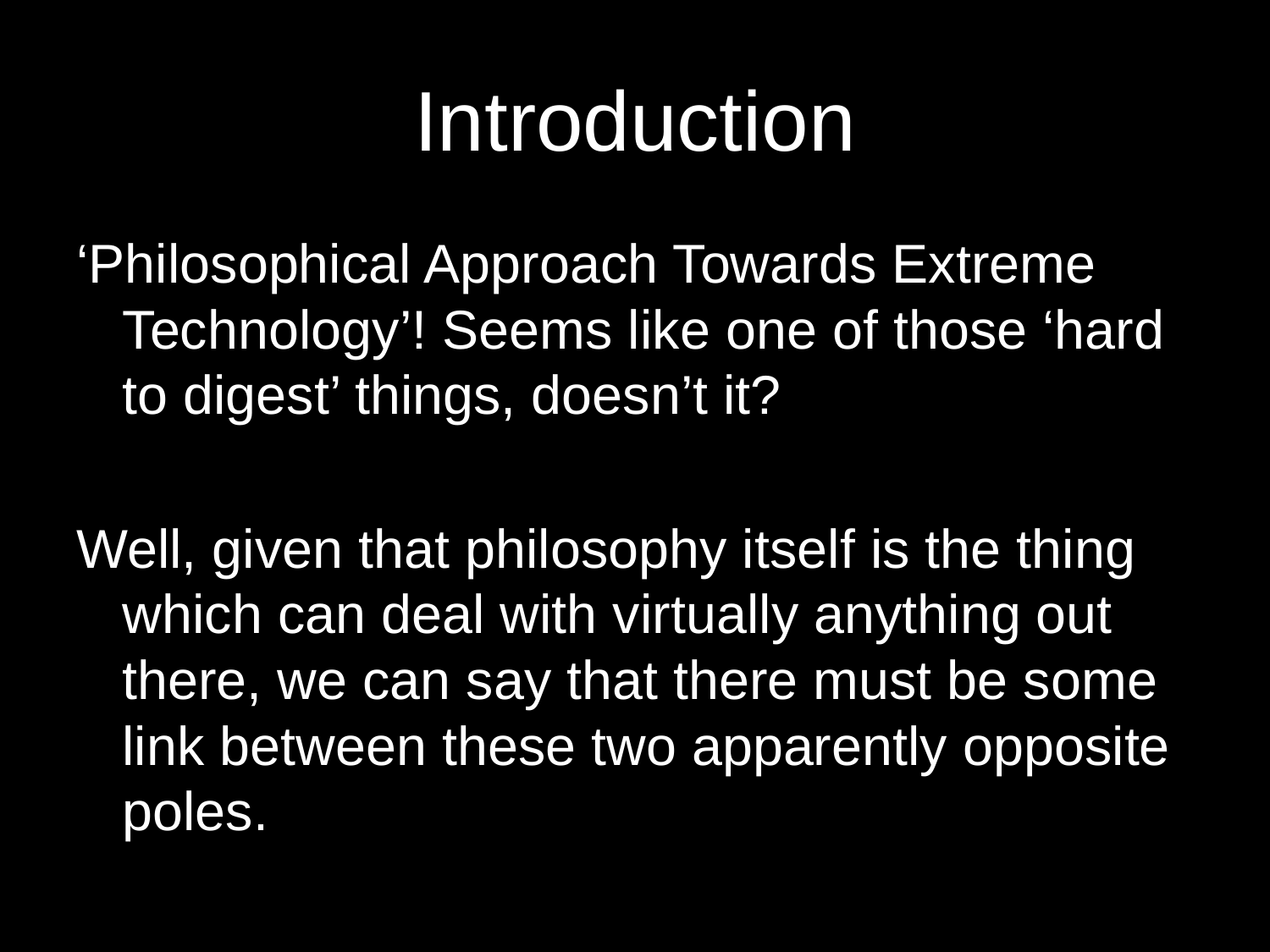

# Introduction
‘Philosophical Approach Towards Extreme Technology’! Seems like one of those ‘hard to digest’ things, doesn’t it?

Well, given that philosophy itself is the thing which can deal with virtually anything out there, we can say that there must be some link between these two apparently opposite poles.